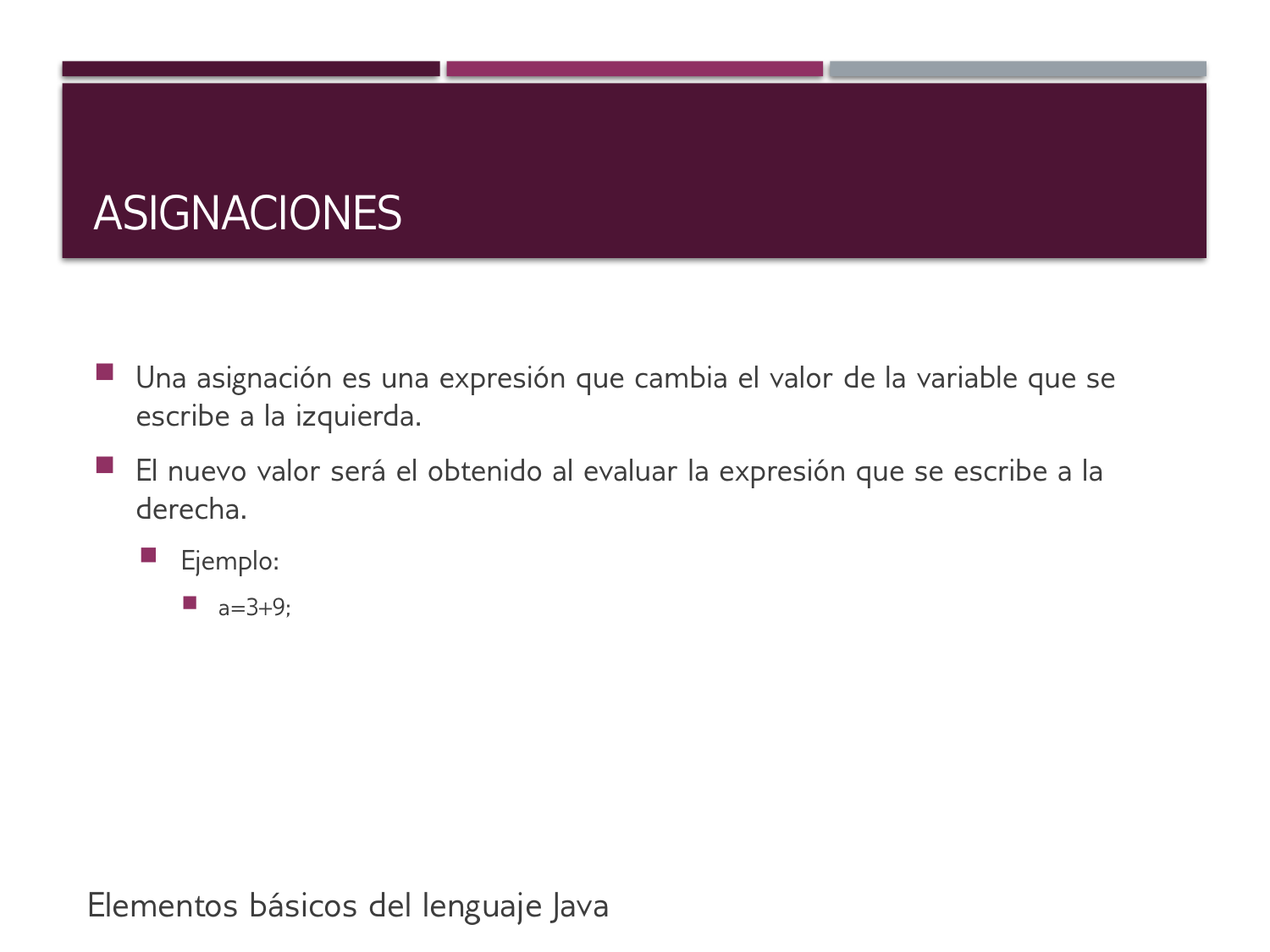

# Asignaciones
Una asignación es una expresión que cambia el valor de la variable que se escribe a la izquierda.
El nuevo valor será el obtenido al evaluar la expresión que se escribe a la derecha.
Ejemplo:
a=3+9;